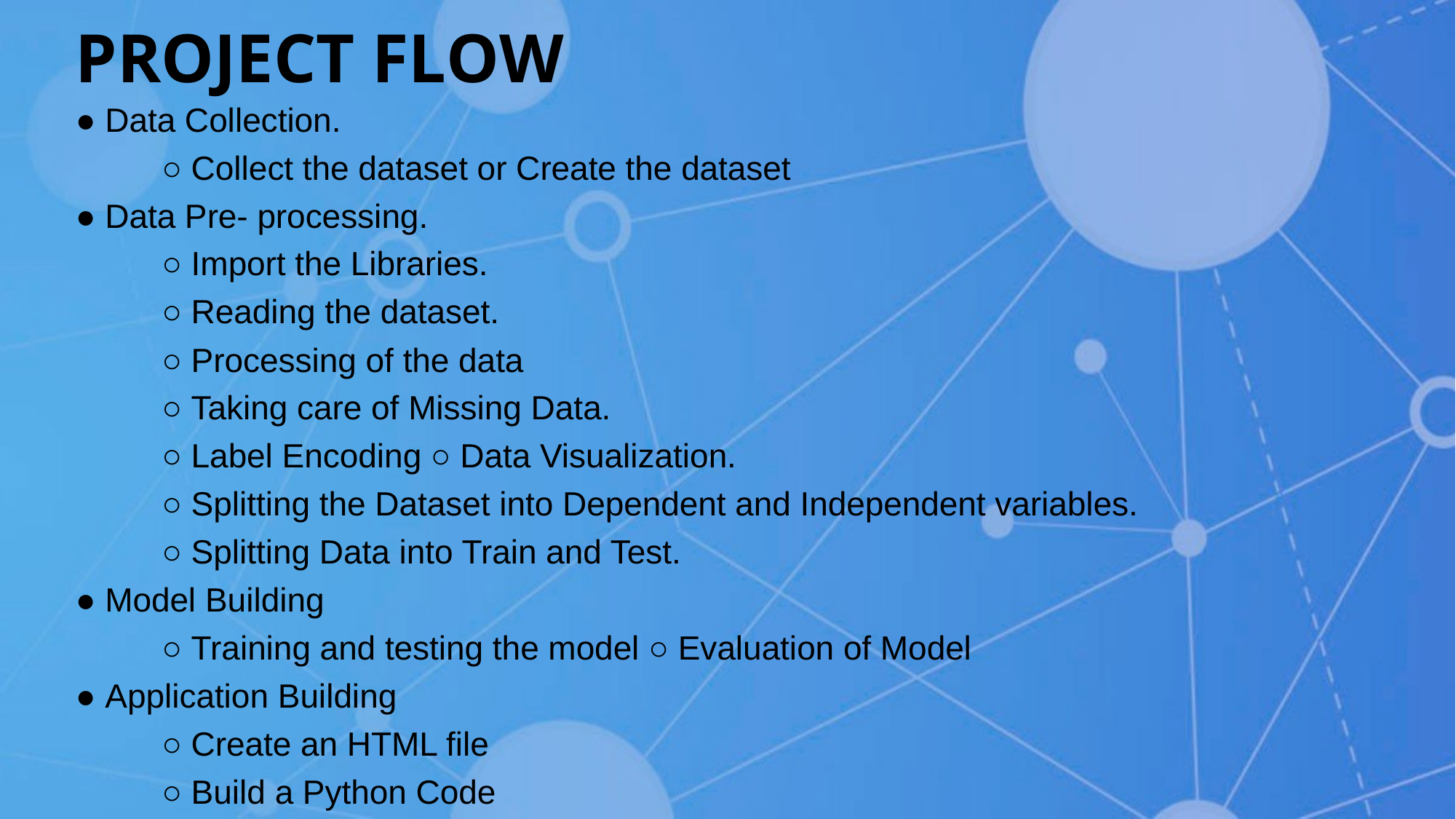

# PROJECT FLOW
● Data Collection.
	○ Collect the dataset or Create the dataset
● Data Pre- processing.
	○ Import the Libraries.
	○ Reading the dataset.
	○ Processing of the data
	○ Taking care of Missing Data.
	○ Label Encoding ○ Data Visualization.
	○ Splitting the Dataset into Dependent and Independent variables.
	○ Splitting Data into Train and Test.
● Model Building
	○ Training and testing the model ○ Evaluation of Model
● Application Building
	○ Create an HTML file
	○ Build a Python Code